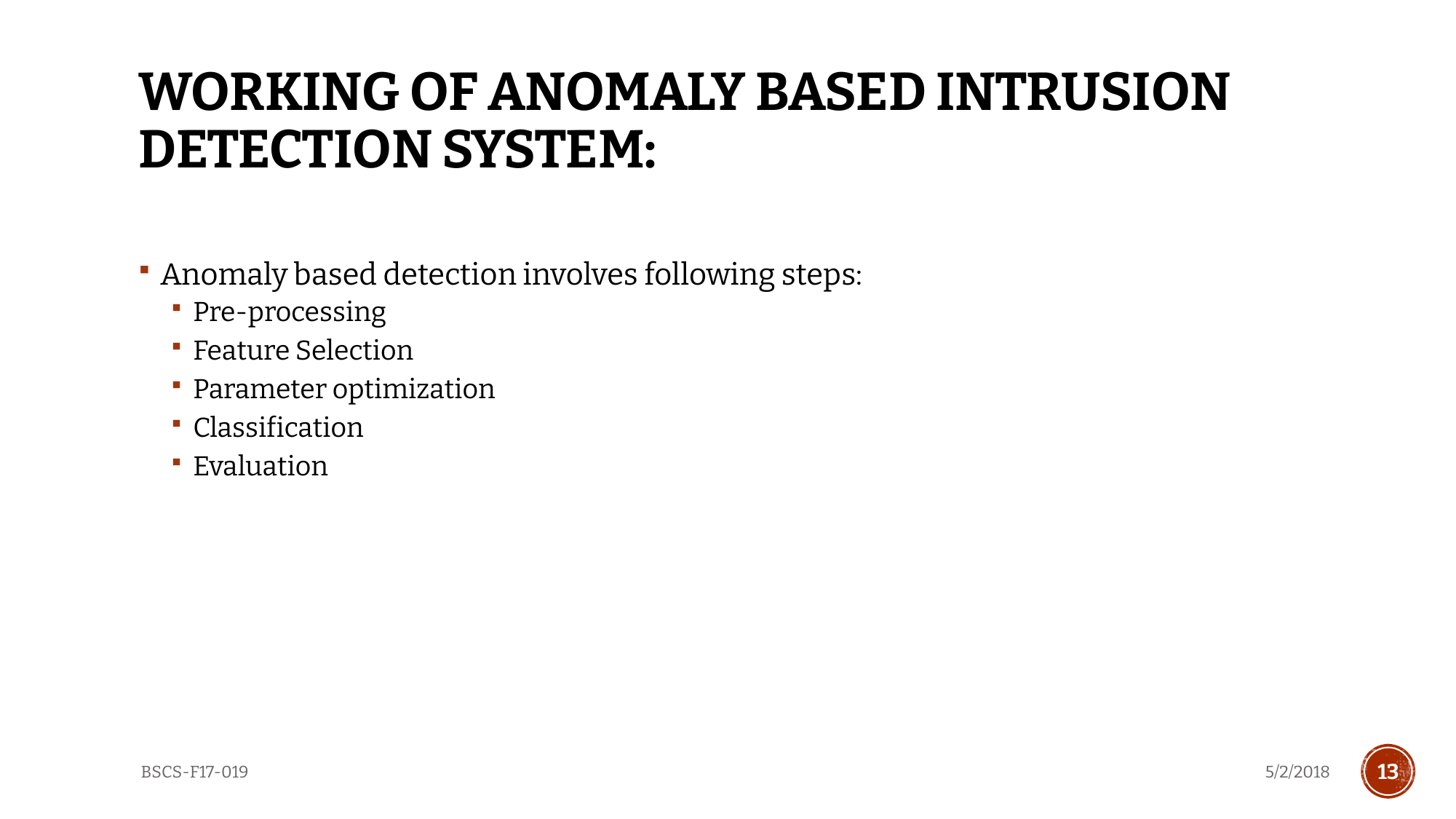

# Working of Anomaly Based Intrusion Detection System:
Anomaly based detection involves following steps:
Pre-processing
Feature Selection
Parameter optimization
Classification
Evaluation
BSCS-F17-019
5/2/2018
13